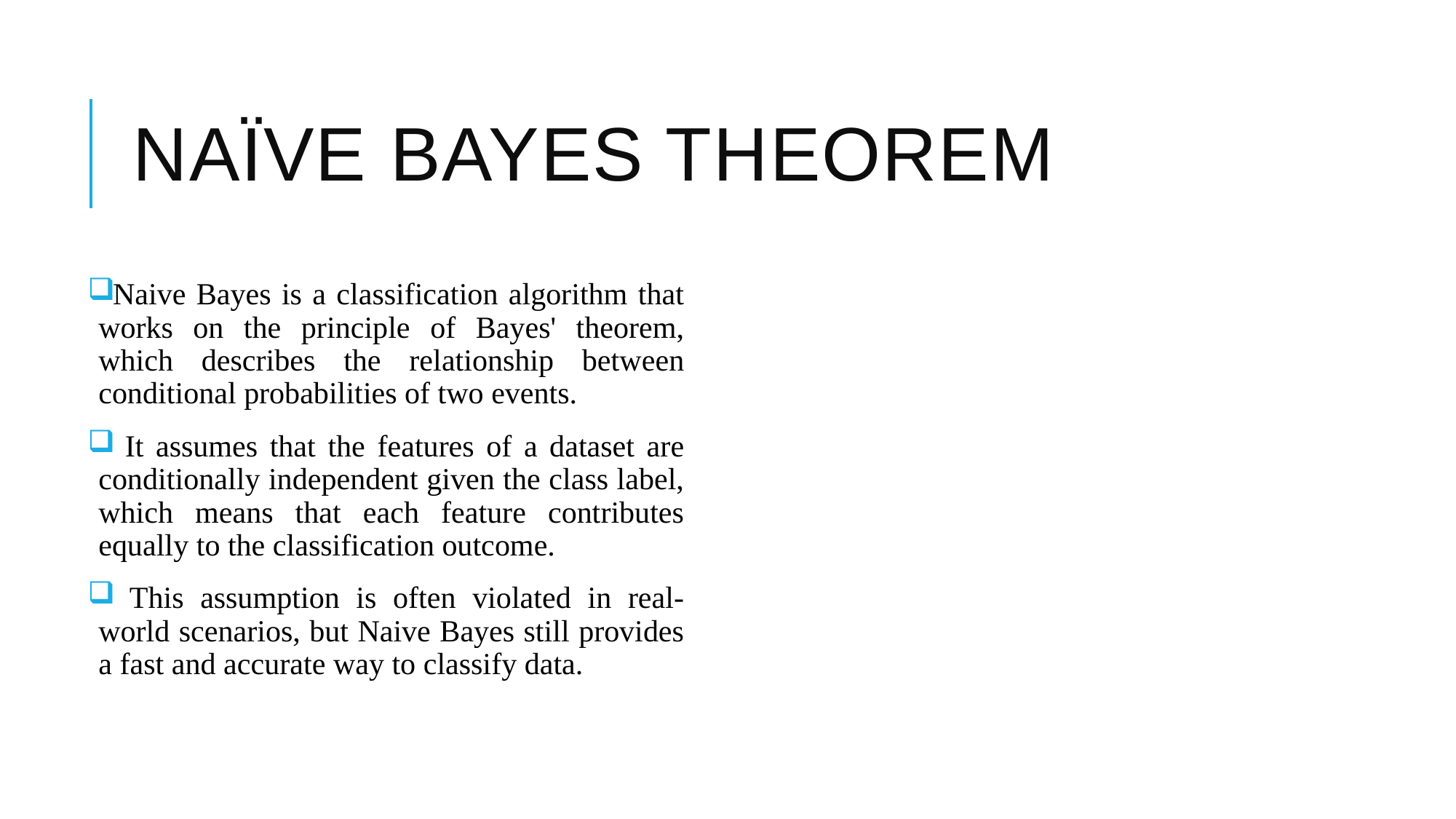

# Naïve BAYES THEOREM
Naive Bayes is a classification algorithm that works on the principle of Bayes' theorem, which describes the relationship between conditional probabilities of two events.
 It assumes that the features of a dataset are conditionally independent given the class label, which means that each feature contributes equally to the classification outcome.
 This assumption is often violated in real-world scenarios, but Naive Bayes still provides a fast and accurate way to classify data.